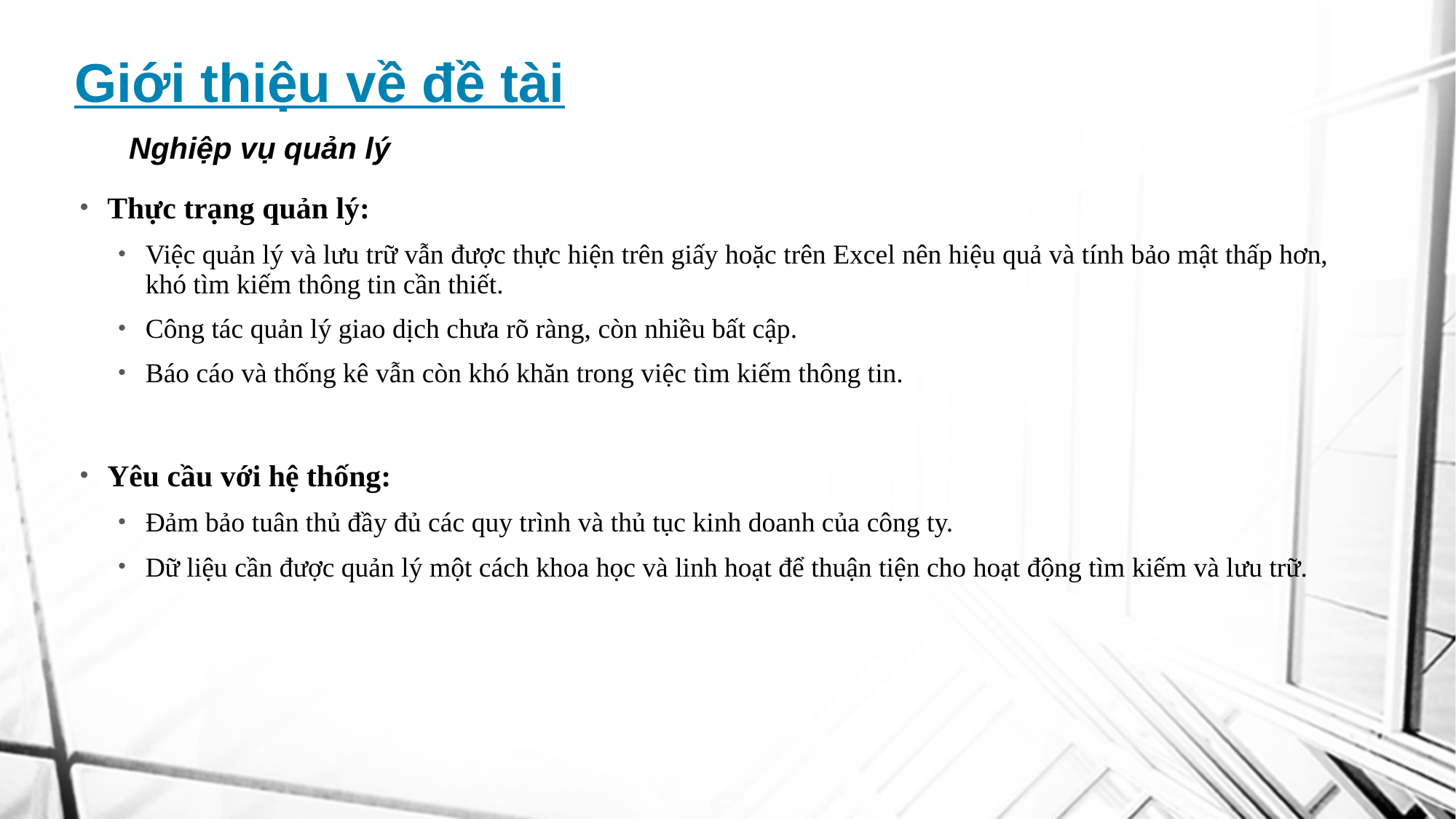

# Giới thiệu về đề tài
Nghiệp vụ quản lý
Thực trạng quản lý:
Việc quản lý và lưu trữ vẫn được thực hiện trên giấy hoặc trên Excel nên hiệu quả và tính bảo mật thấp hơn, khó tìm kiếm thông tin cần thiết.
Công tác quản lý giao dịch chưa rõ ràng, còn nhiều bất cập.
Báo cáo và thống kê vẫn còn khó khăn trong việc tìm kiếm thông tin.

Yêu cầu với hệ thống:
Đảm bảo tuân thủ đầy đủ các quy trình và thủ tục kinh doanh của công ty.
Dữ liệu cần được quản lý một cách khoa học và linh hoạt để thuận tiện cho hoạt động tìm kiếm và lưu trữ.